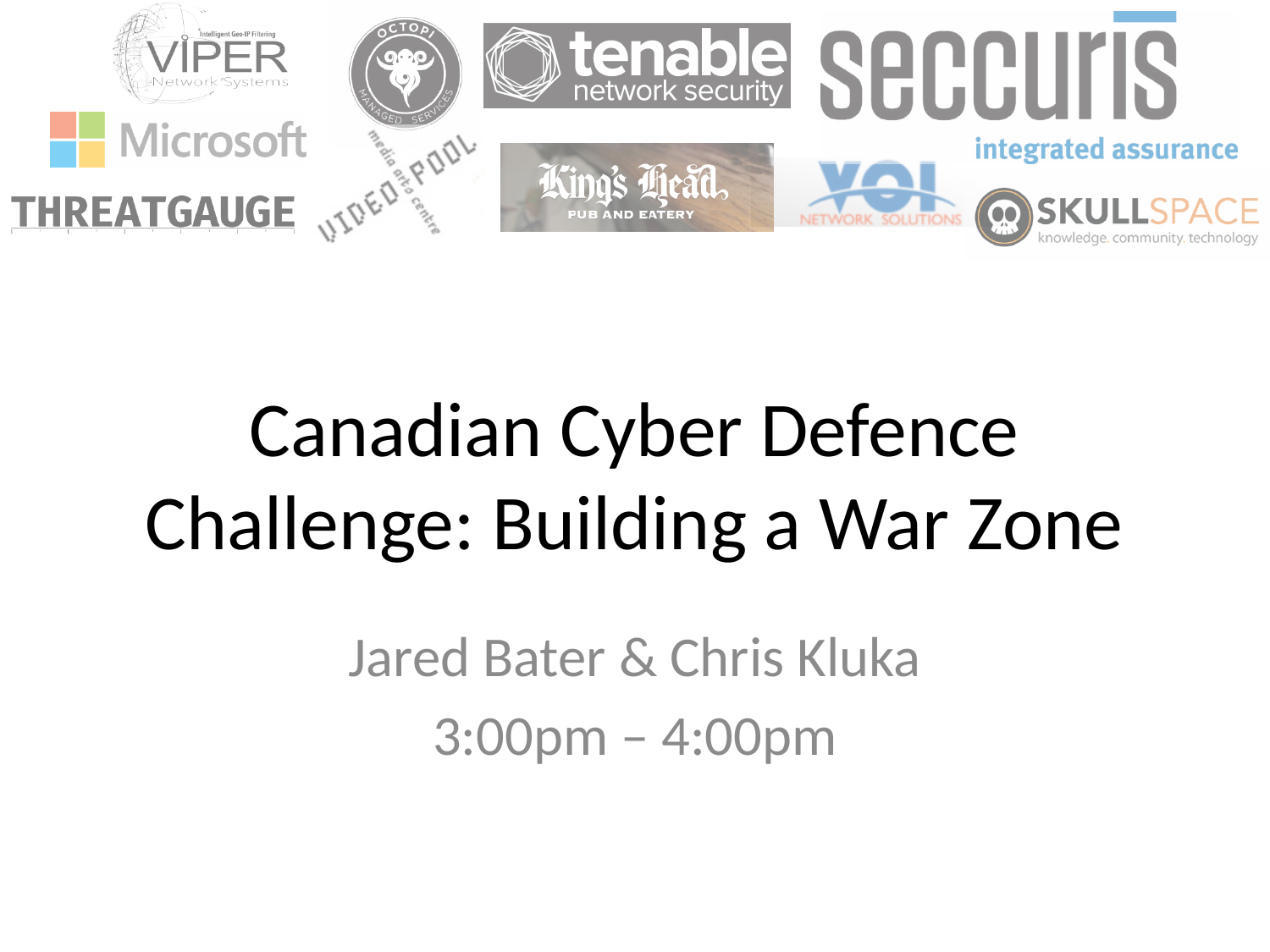

# Canadian Cyber Defence Challenge: Building a War Zone
Jared Bater & Chris Kluka
3:00pm – 4:00pm